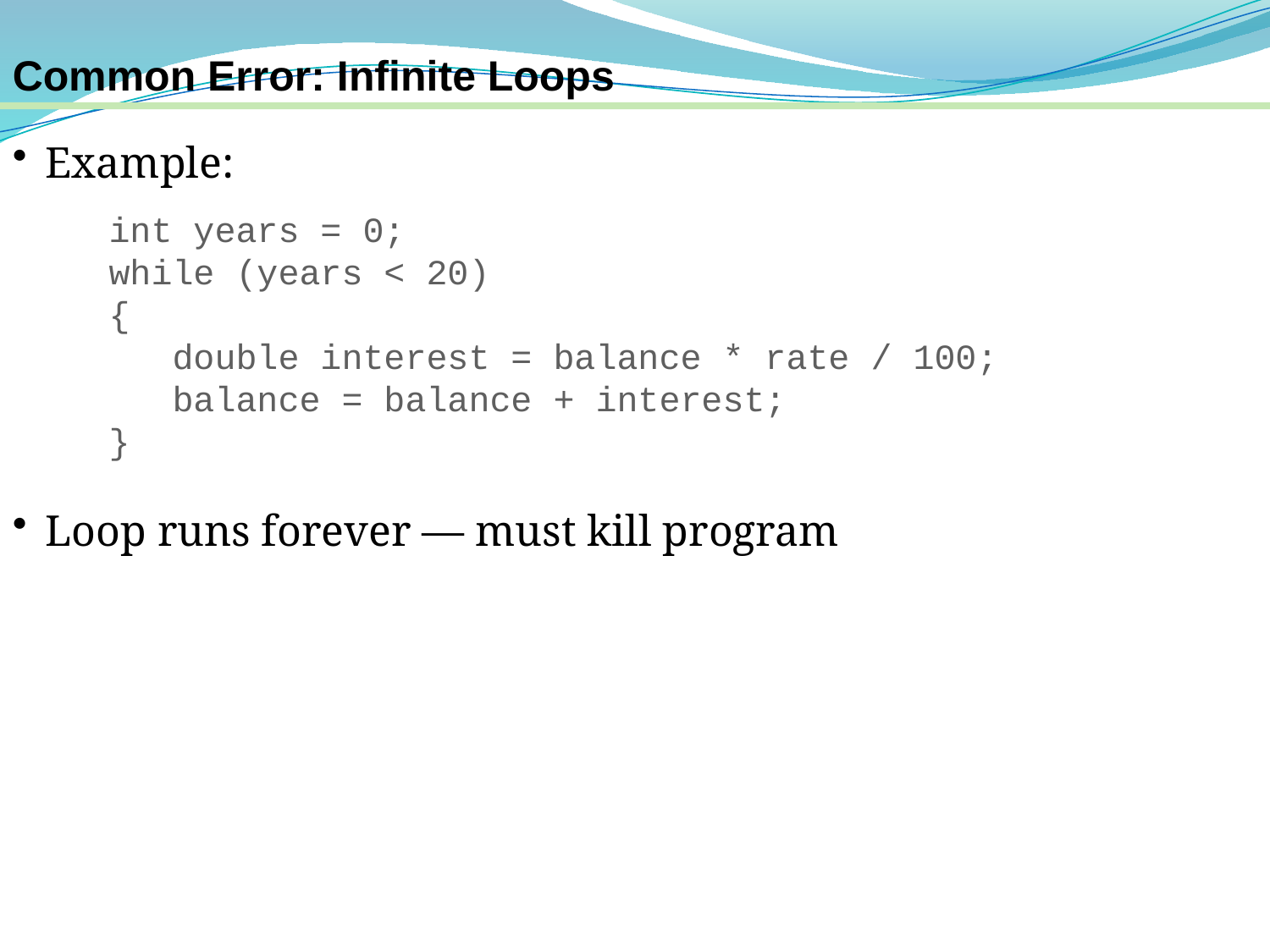

Common Error: Infinite Loops

Example:
int years = 0;
while (years < 20)
{
   double interest = balance * rate / 100;
   balance = balance + interest;
}

Loop runs forever — must kill program